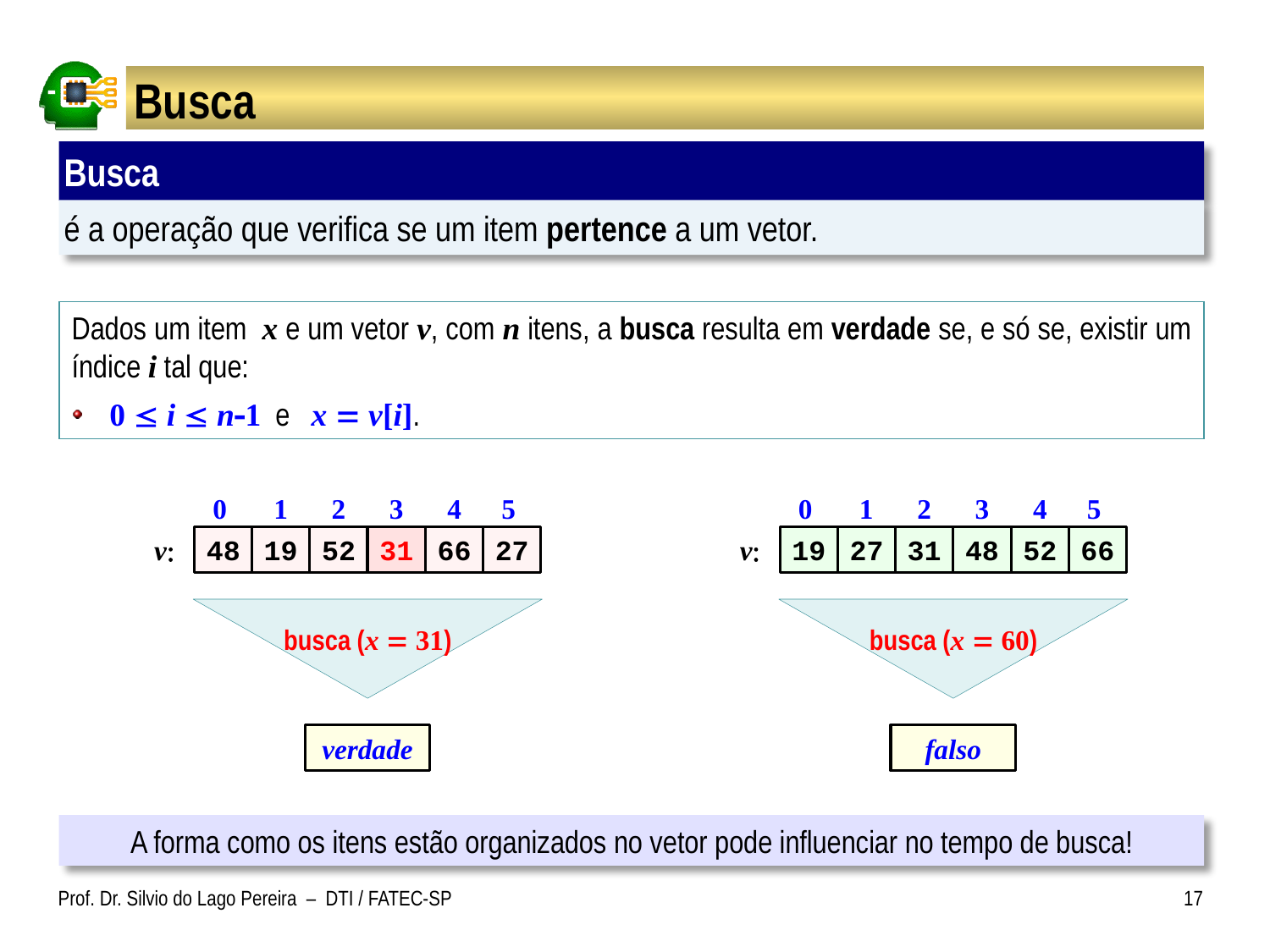

# Busca
Busca
é a operação que verifica se um item pertence a um vetor.
Dados um item  x e um vetor v, com n itens, a busca resulta em verdade se, e só se, existir um índice i tal que:
 0 ≤ i ≤ n−1  e   x = v[i].
0
1
2
3
4
5
48
19
52
31
66
27
v:
busca (x = 31)
verdade
0
1
2
3
4
5
19
27
31
48
52
66
v:
busca (x = 60)
falso
A forma como os itens estão organizados no vetor pode influenciar no tempo de busca!
Prof. Dr. Silvio do Lago Pereira  –  DTI / FATEC-SP
17